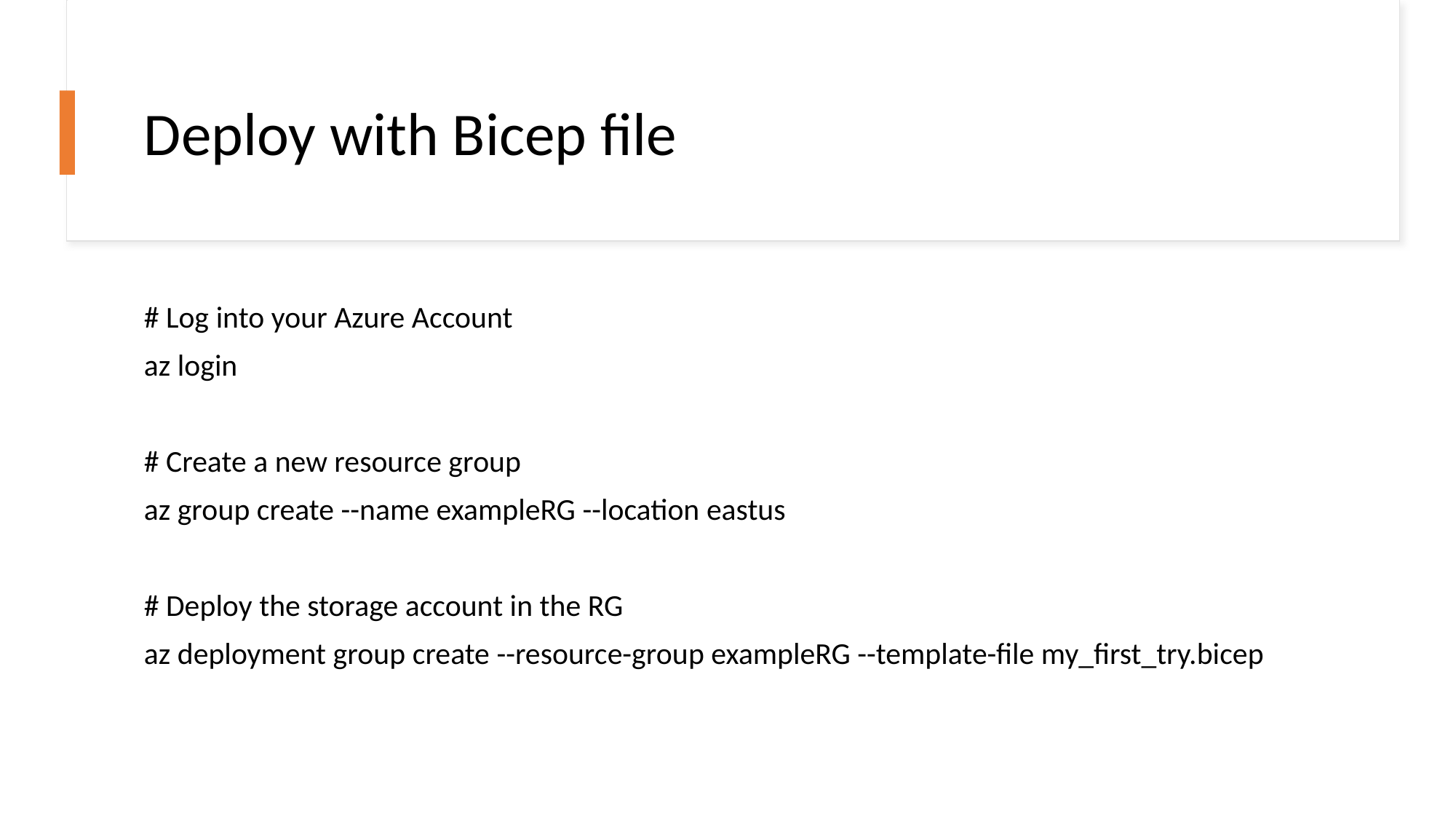

# Deploy with Bicep file

# Log into your Azure Account
az login

# Create a new resource group
az group create --name exampleRG --location eastus

# Deploy the storage account in the RG
az deployment group create --resource-group exampleRG --template-file my_first_try.bicep